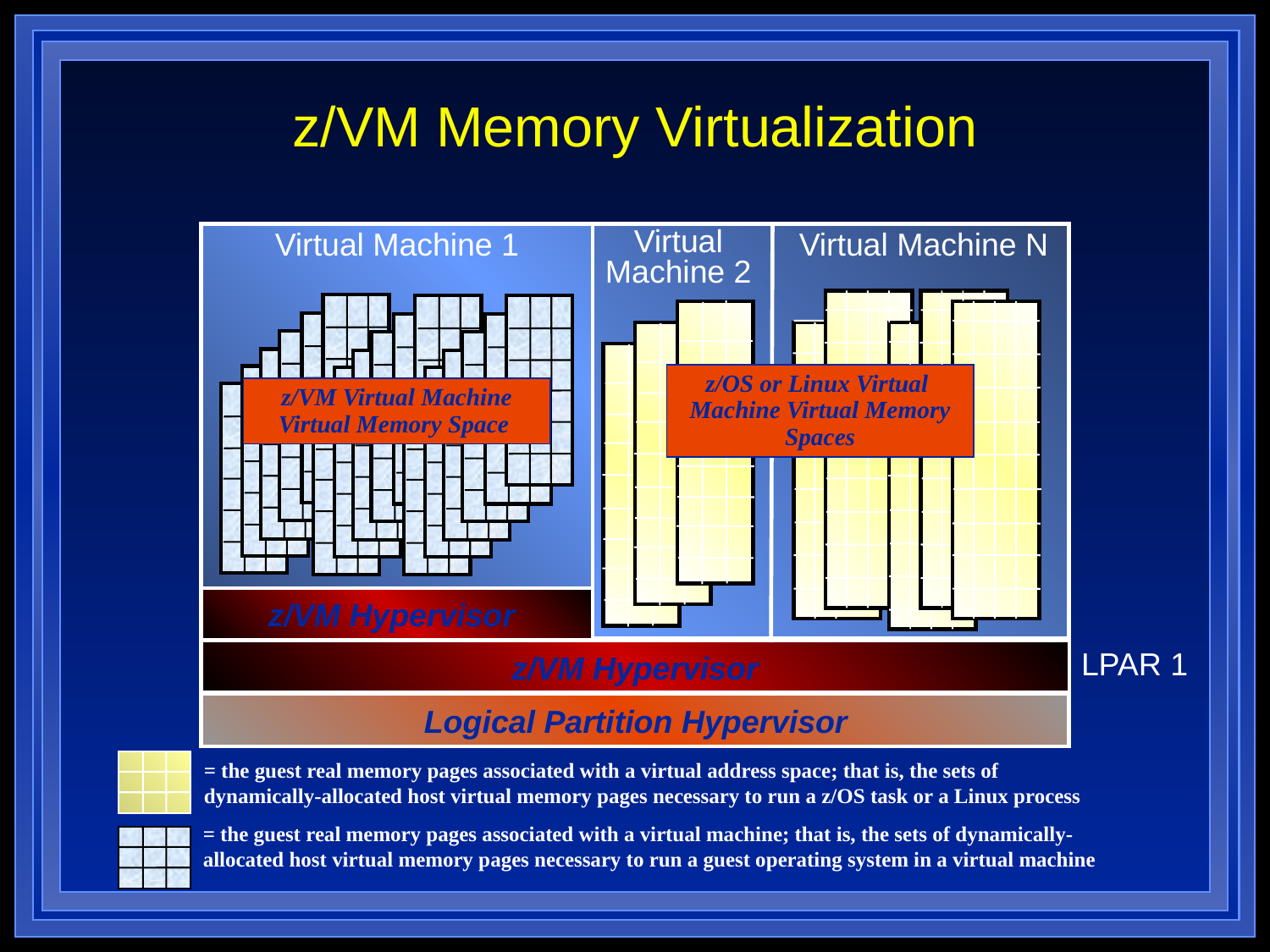

# z/VM Memory Virtualization
Virtual Machine 1
Virtual Machine N
Virtual Machine 2

z/OS or Linux Virtual  Machine Virtual Memory Spaces

z/VM Virtual Machine Virtual Memory Space

z/VM Hypervisor

LPAR 1

z/VM Hypervisor

Logical Partition Hypervisor

= the guest real memory pages associated with a virtual address space; that is, the sets of dynamically-allocated host virtual memory pages necessary to run a z/OS task or a Linux process
= the guest real memory pages associated with a virtual machine; that is, the sets of dynamically-allocated host virtual memory pages necessary to run a guest operating system in a virtual machine